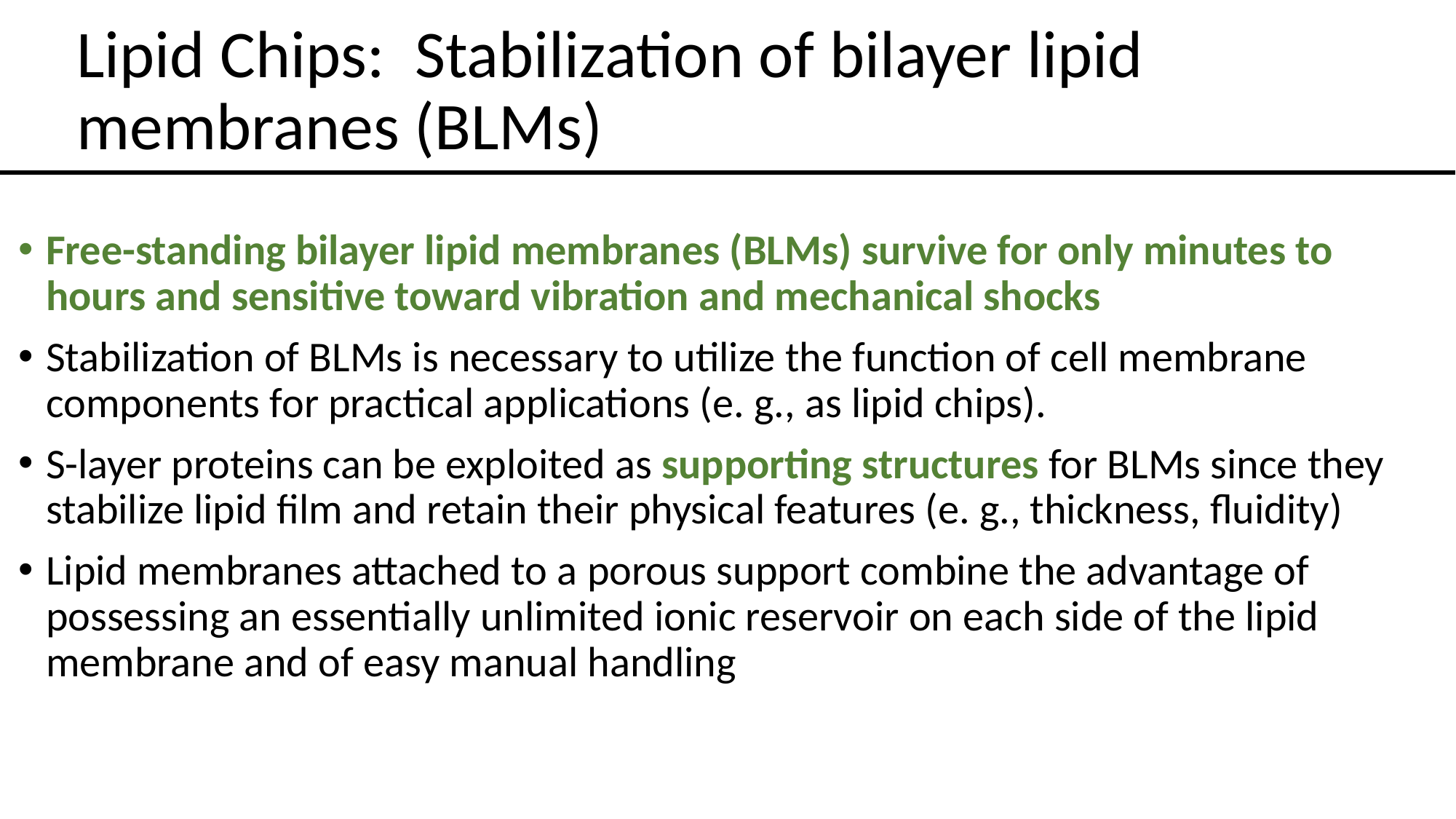

# Lipid Chips:  Stabilization of bilayer lipid membranes (BLMs)
Free-standing bilayer lipid membranes (BLMs) survive for only minutes to hours and sensitive toward vibration and mechanical shocks
Stabilization of BLMs is necessary to utilize the function of cell membrane components for practical applications (e. g., as lipid chips).
S-layer proteins can be exploited as supporting structures for BLMs since they stabilize lipid film and retain their physical features (e. g., thickness, fluidity)
Lipid membranes attached to a porous support combine the advantage of possessing an essentially unlimited ionic reservoir on each side of the lipid membrane and of easy manual handling